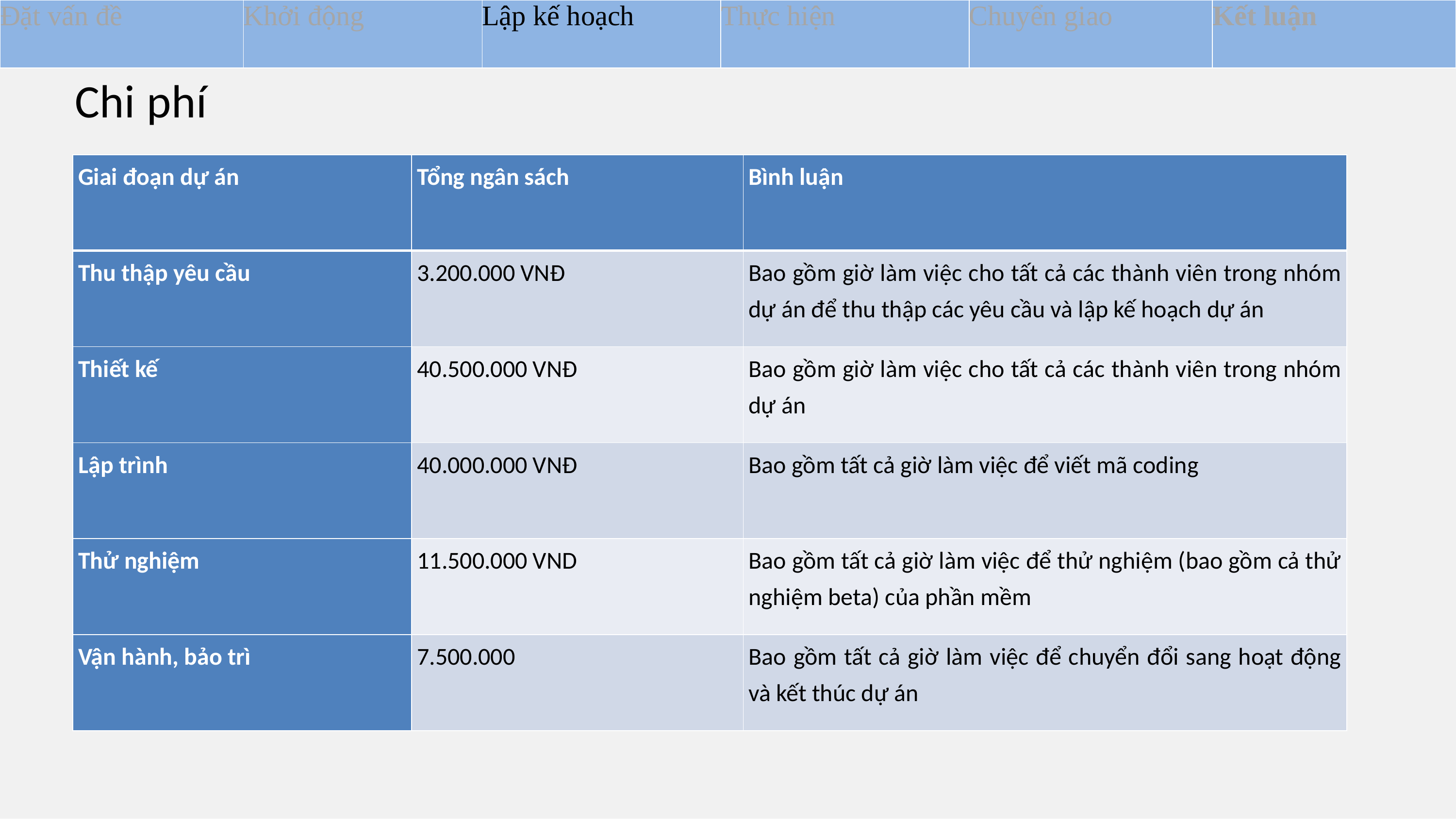

| Đặt vấn đề | Khởi động | Lập kế hoạch | Thực hiện | Chuyển giao | Kết luận |
| --- | --- | --- | --- | --- | --- |
Chi phí
| Giai đoạn dự án | Tổng ngân sách | Bình luận |
| --- | --- | --- |
| Thu thập yêu cầu | 3.200.000 VNĐ | Bao gồm giờ làm việc cho tất cả các thành viên trong nhóm dự án để thu thập các yêu cầu và lập kế hoạch dự án |
| Thiết kế | 40.500.000 VNĐ | Bao gồm giờ làm việc cho tất cả các thành viên trong nhóm dự án |
| Lập trình | 40.000.000 VNĐ | Bao gồm tất cả giờ làm việc để viết mã coding |
| Thử nghiệm | 11.500.000 VND | Bao gồm tất cả giờ làm việc để thử nghiệm (bao gồm cả thử nghiệm beta) của phần mềm |
| Vận hành, bảo trì | 7.500.000 | Bao gồm tất cả giờ làm việc để chuyển đổi sang hoạt động và kết thúc dự án |